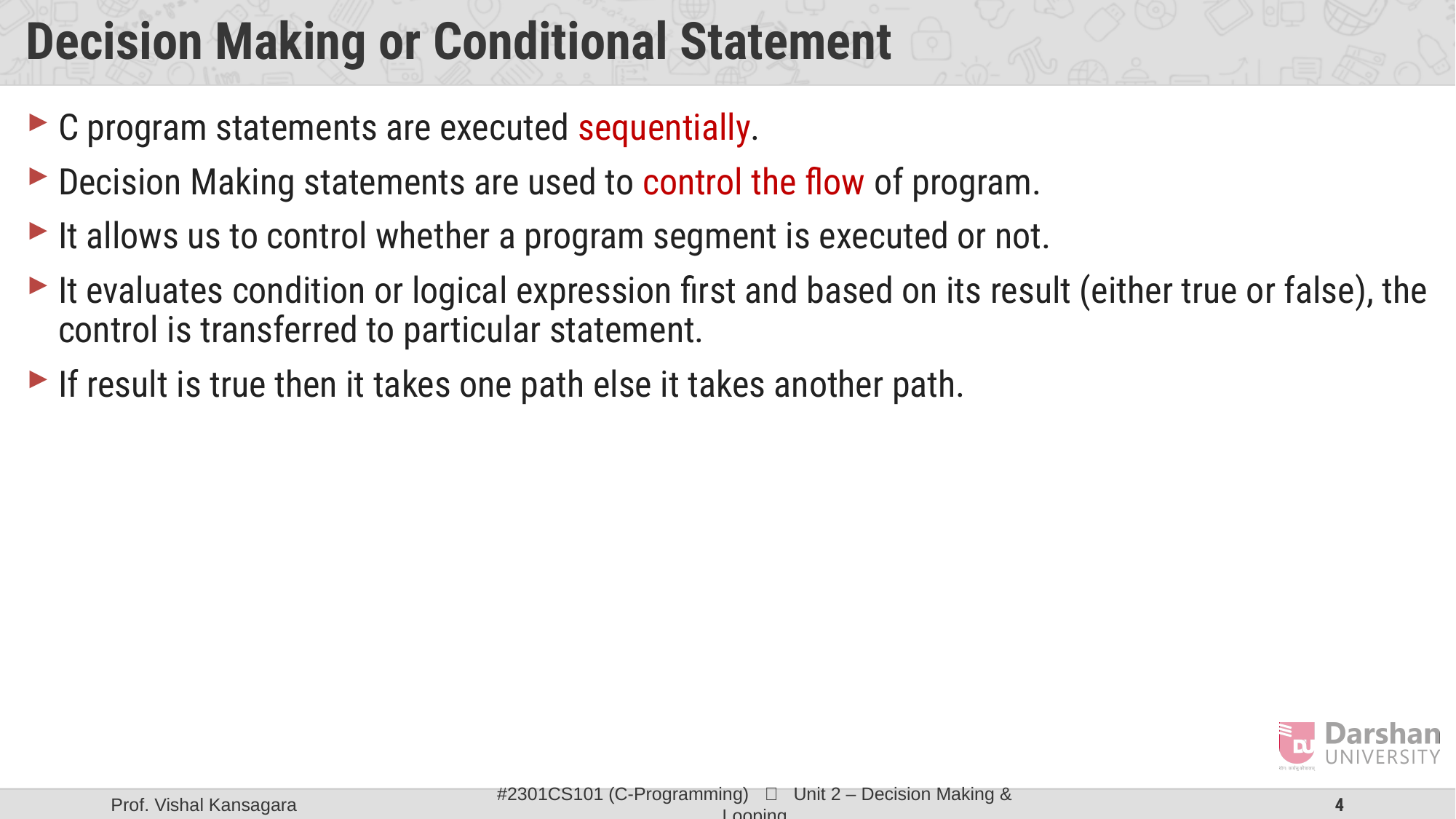

# Decision Making or Conditional Statement
C program statements are executed sequentially.
Decision Making statements are used to control the flow of program.
It allows us to control whether a program segment is executed or not.
It evaluates condition or logical expression first and based on its result (either true or false), the control is transferred to particular statement.
If result is true then it takes one path else it takes another path.